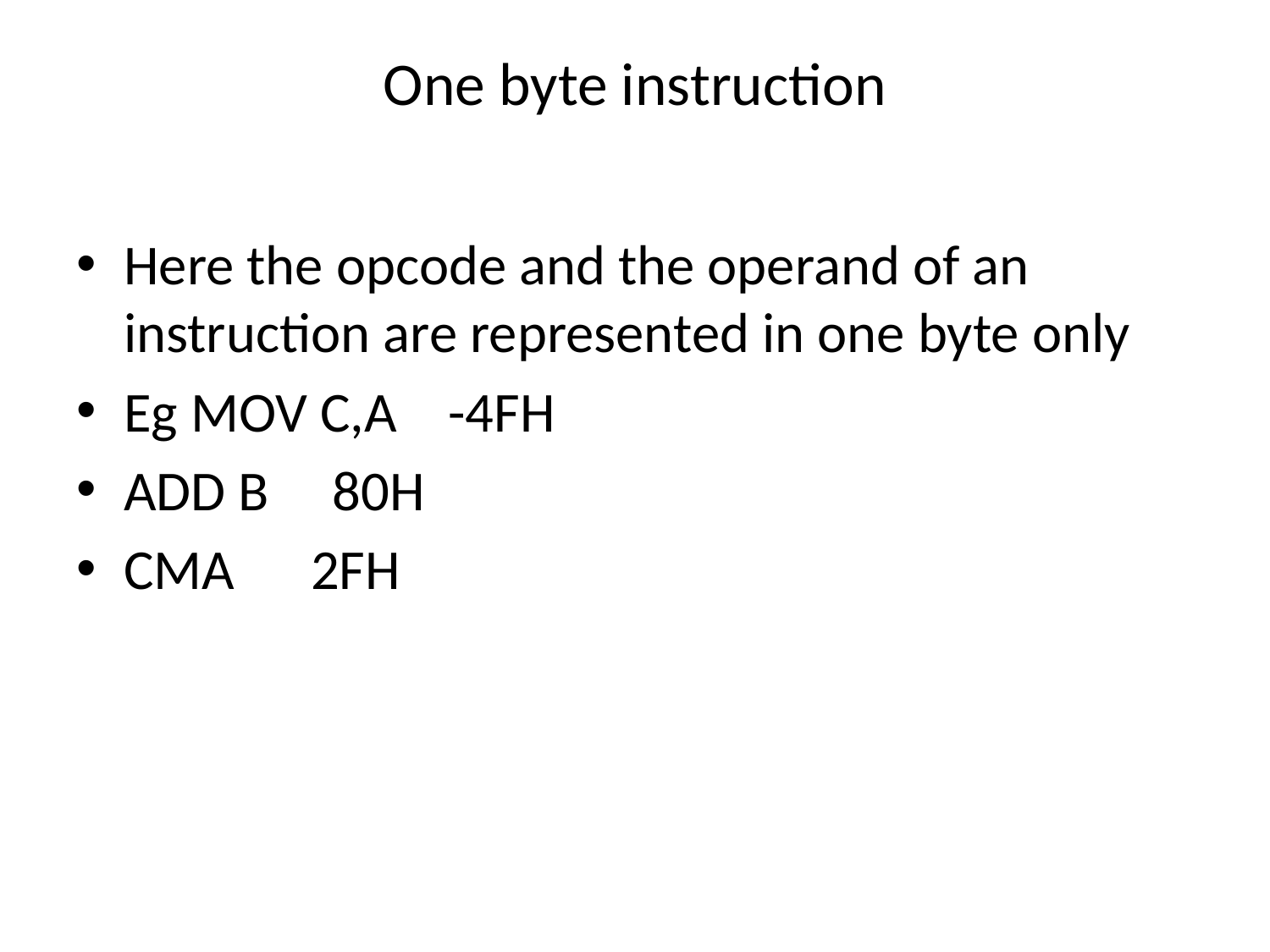

# One byte instruction
Here the opcode and the operand of an instruction are represented in one byte only
Eg MOV C,A    -4FH
ADD B     80H
CMA      2FH